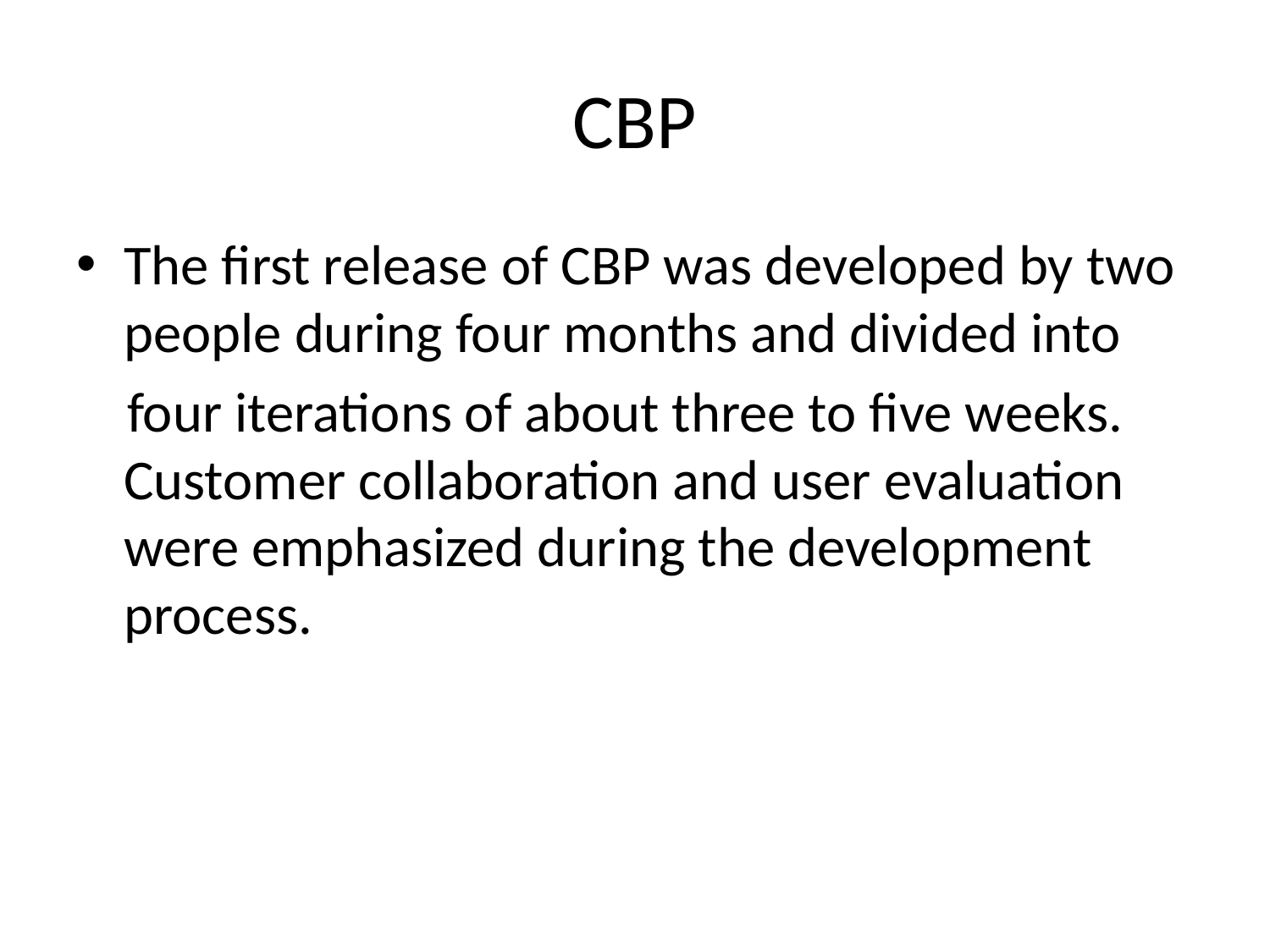

# CBP
The first release of CBP was developed by two people during four months and divided into
    four iterations of about three to five weeks. Customer collaboration and user evaluation were emphasized during the development process.